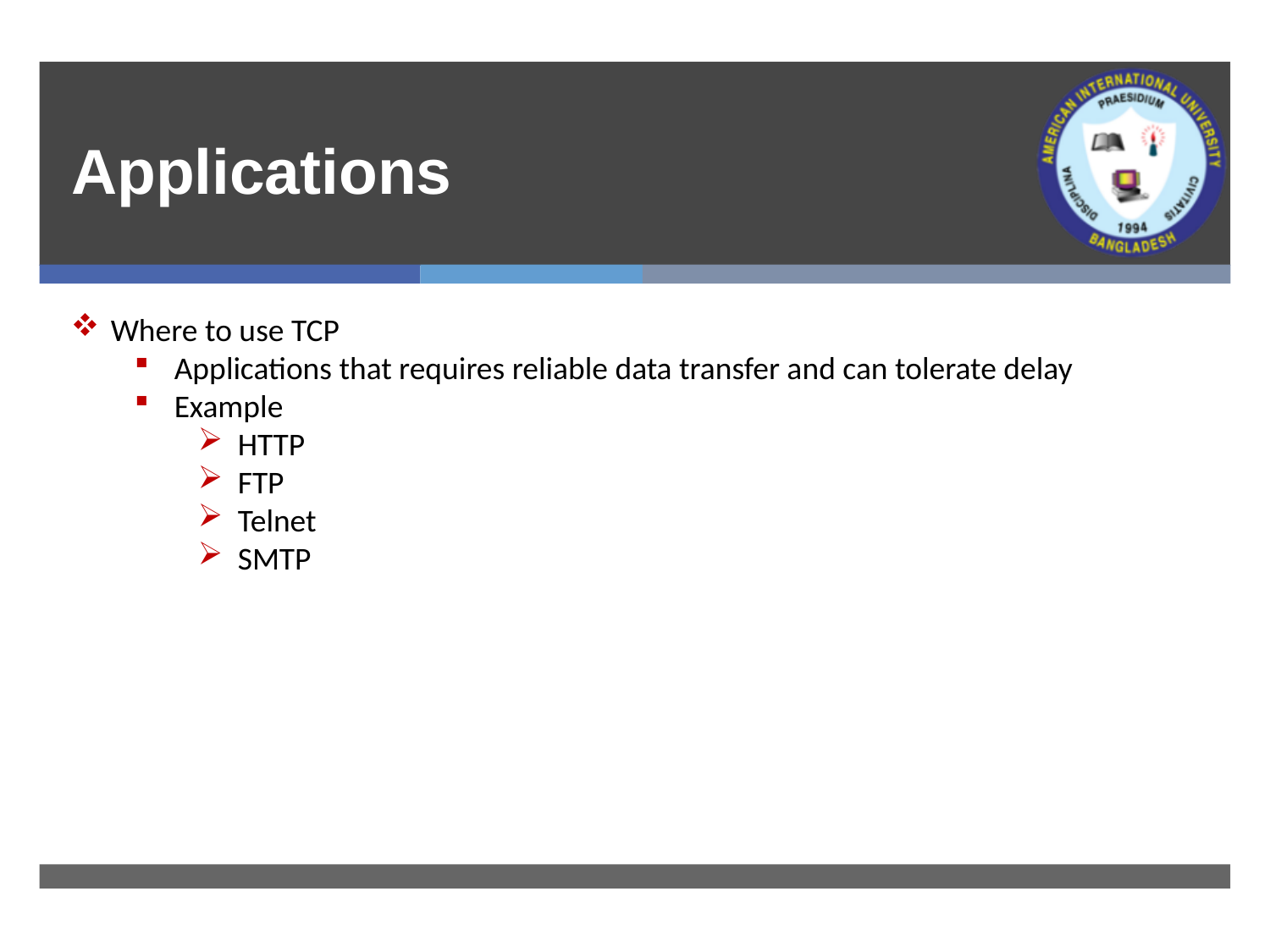

# Applications

Where to use TCP
Applications that requires reliable data transfer and can tolerate delay
Example
HTTP
FTP
Telnet
SMTP